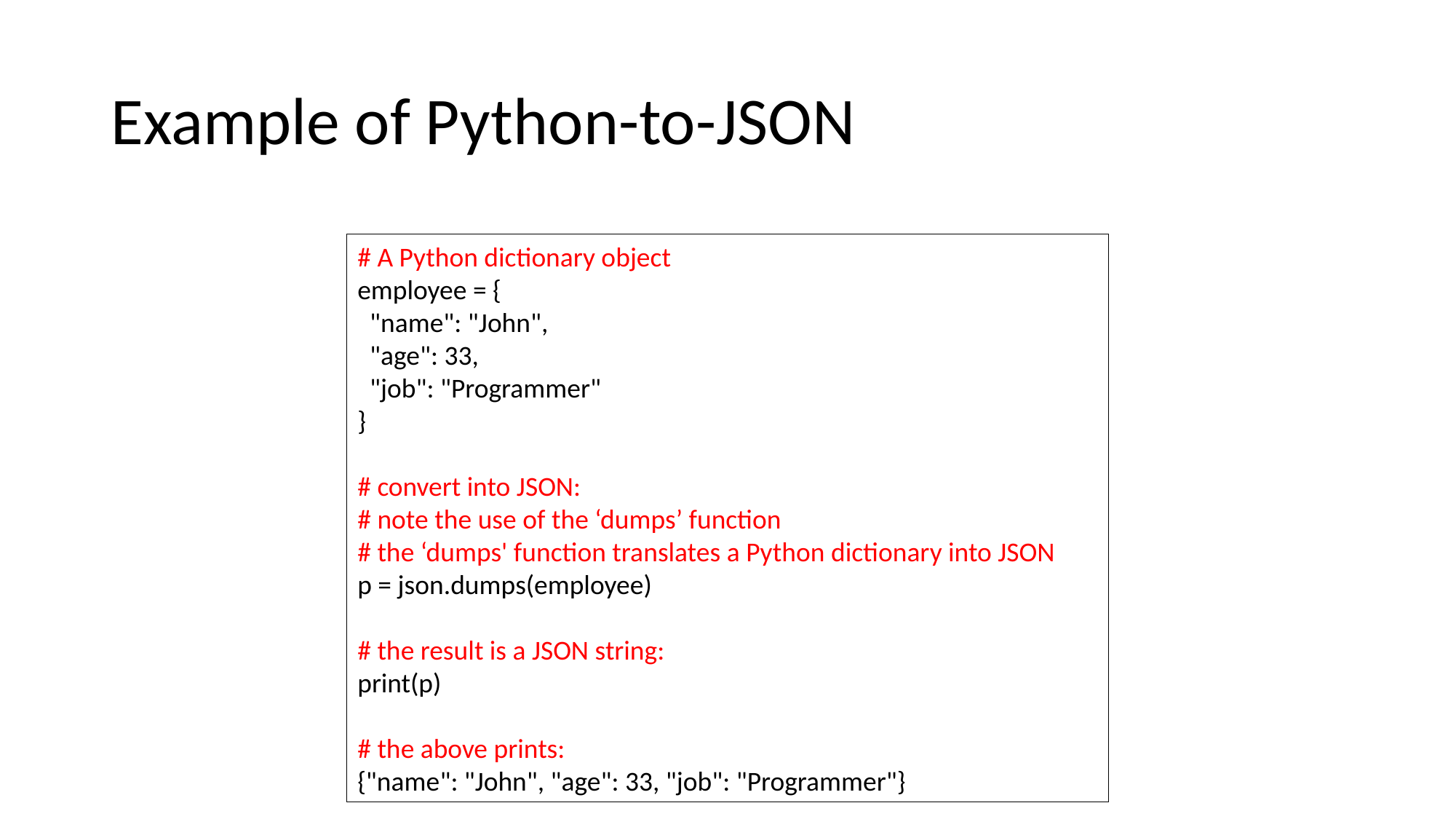

# Example of Python-to-JSON
# A Python dictionary object
employee = {
  "name": "John",
  "age": 33,
  "job": "Programmer"
}

# convert into JSON:
# note the use of the ‘dumps’ function
# the ‘dumps' function translates a Python dictionary into JSON
p = json.dumps(employee)

# the result is a JSON string:
print(p)

# the above prints:
{"name": "John", "age": 33, "job": "Programmer"}